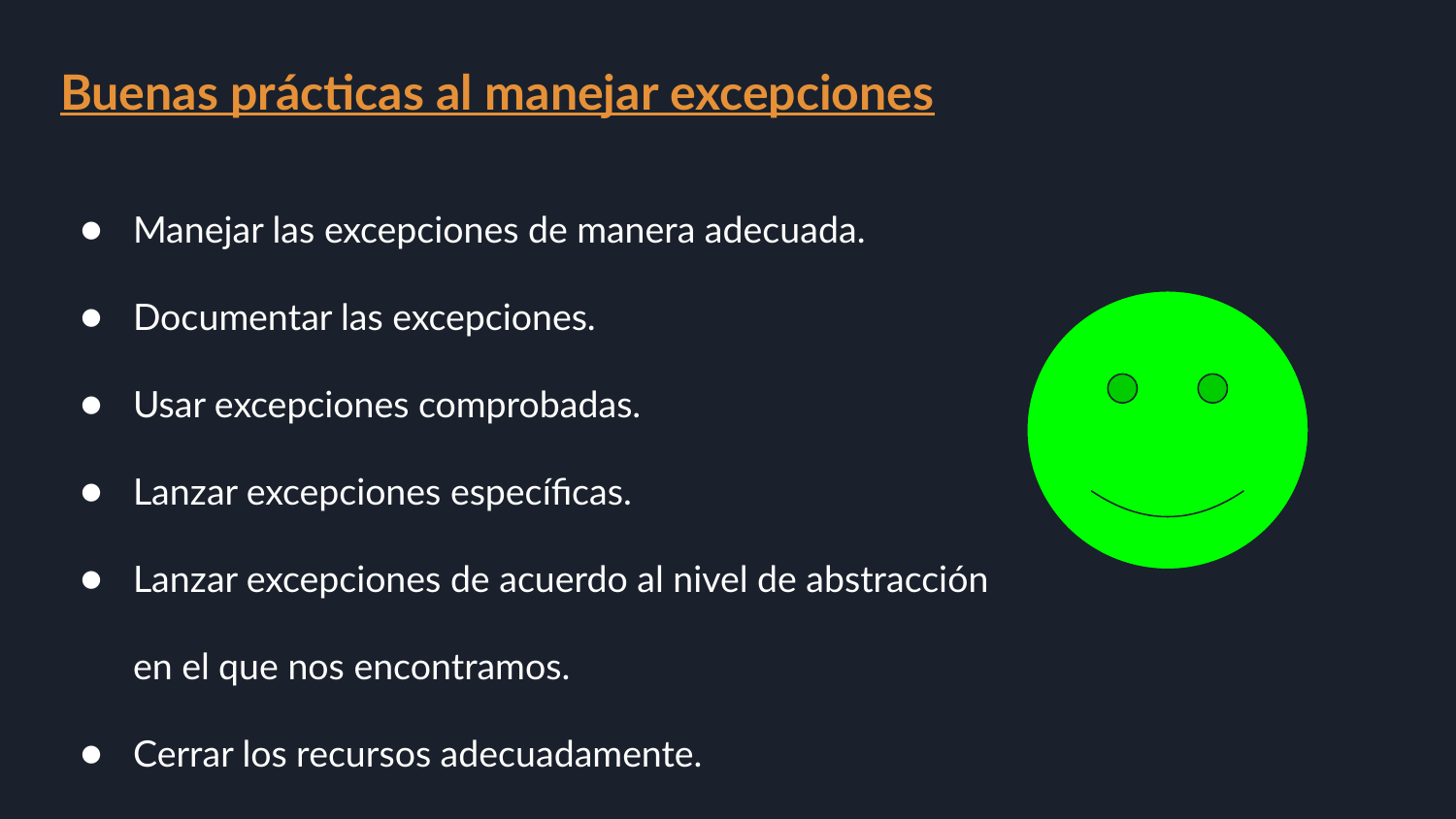

Buenas prácticas al manejar excepciones
Manejar las excepciones de manera adecuada.
Documentar las excepciones.
Usar excepciones comprobadas.
Lanzar excepciones específicas.
Lanzar excepciones de acuerdo al nivel de abstracción en el que nos encontramos.
Cerrar los recursos adecuadamente.